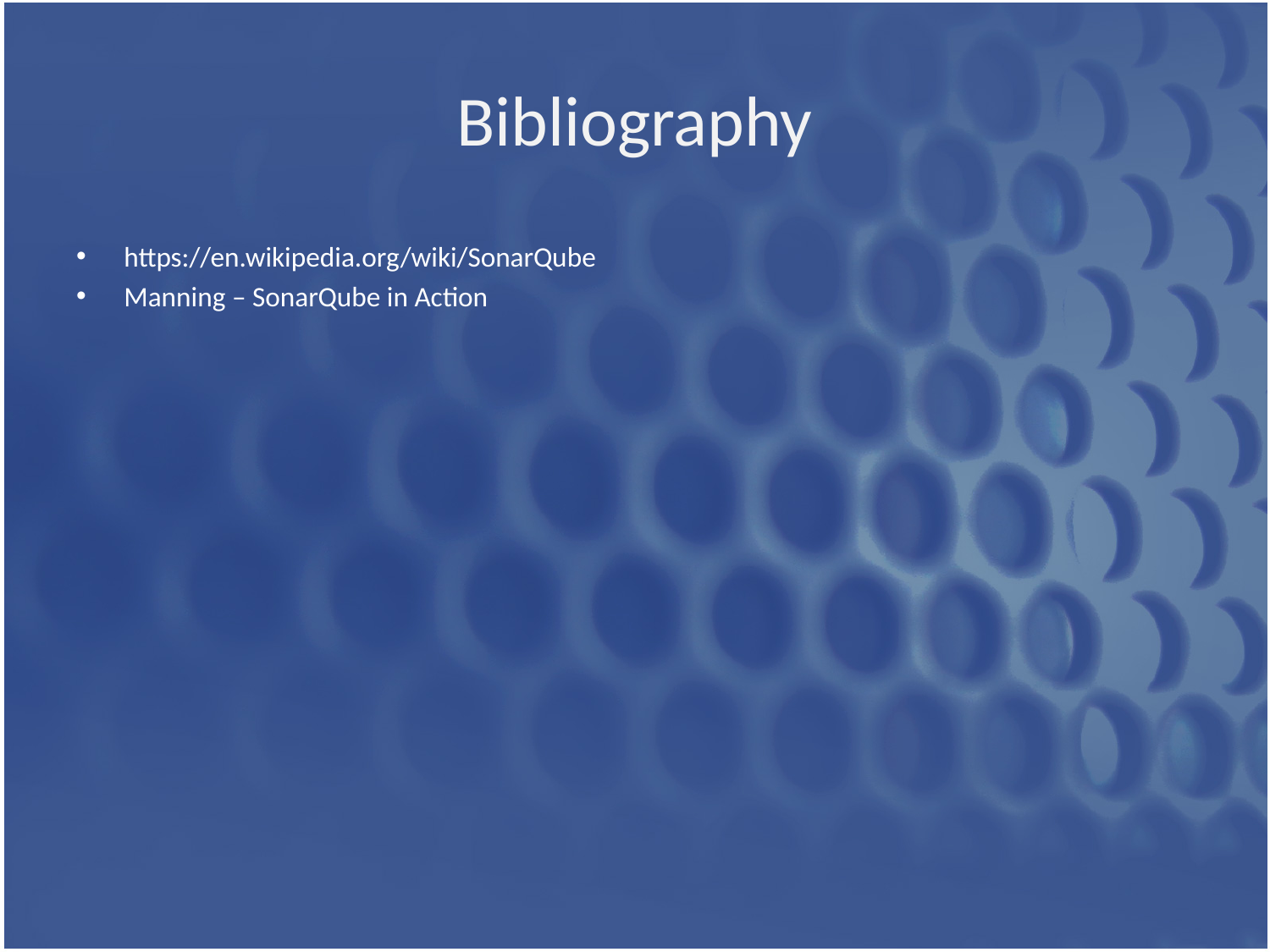

# Bibliography
https://en.wikipedia.org/wiki/SonarQube
Manning – SonarQube in Action